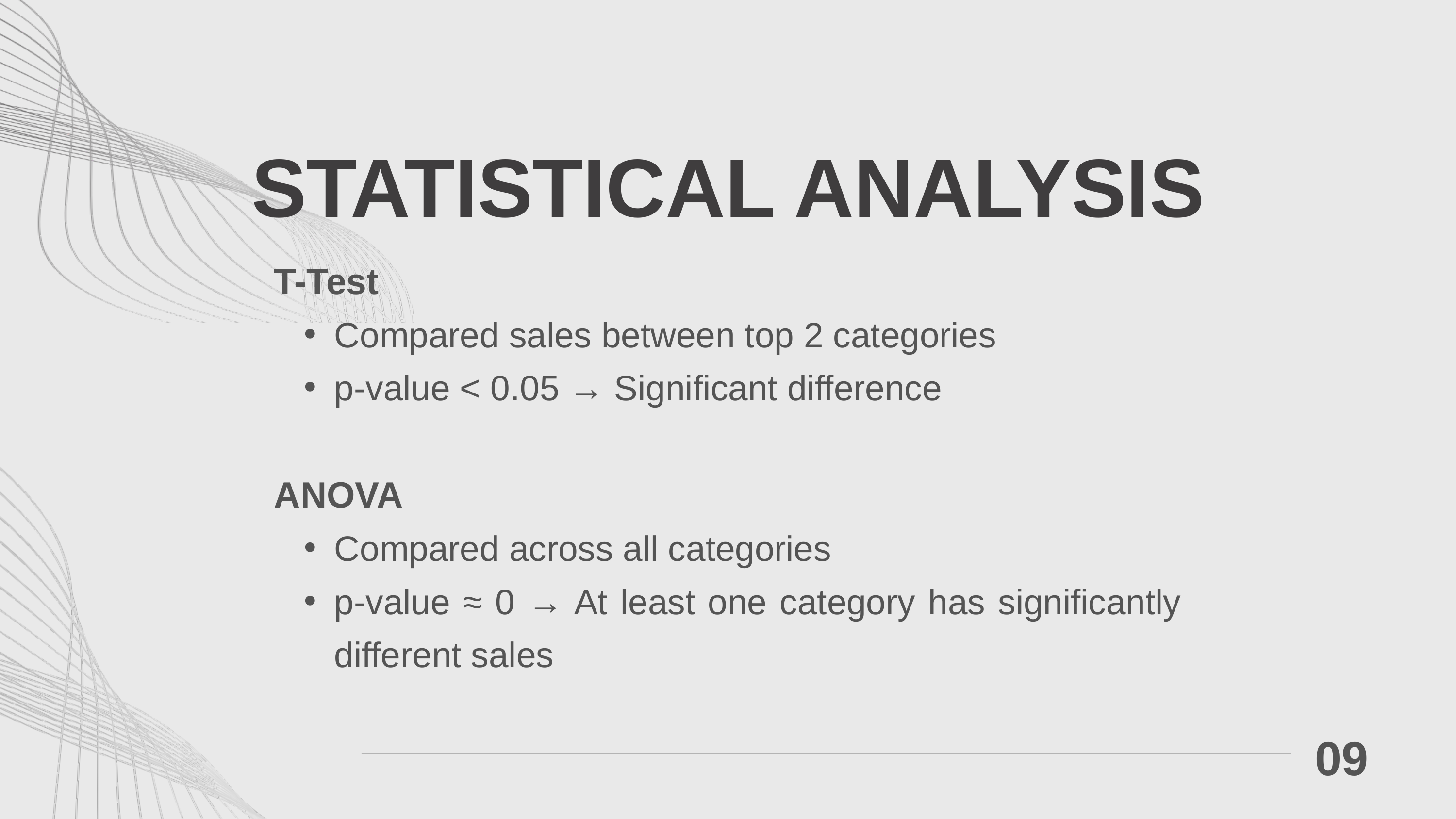

STATISTICAL ANALYSIS
T-Test
Compared sales between top 2 categories
p-value < 0.05 → Significant difference

ANOVA
Compared across all categories
p-value ≈ 0 → At least one category has significantly different sales

09